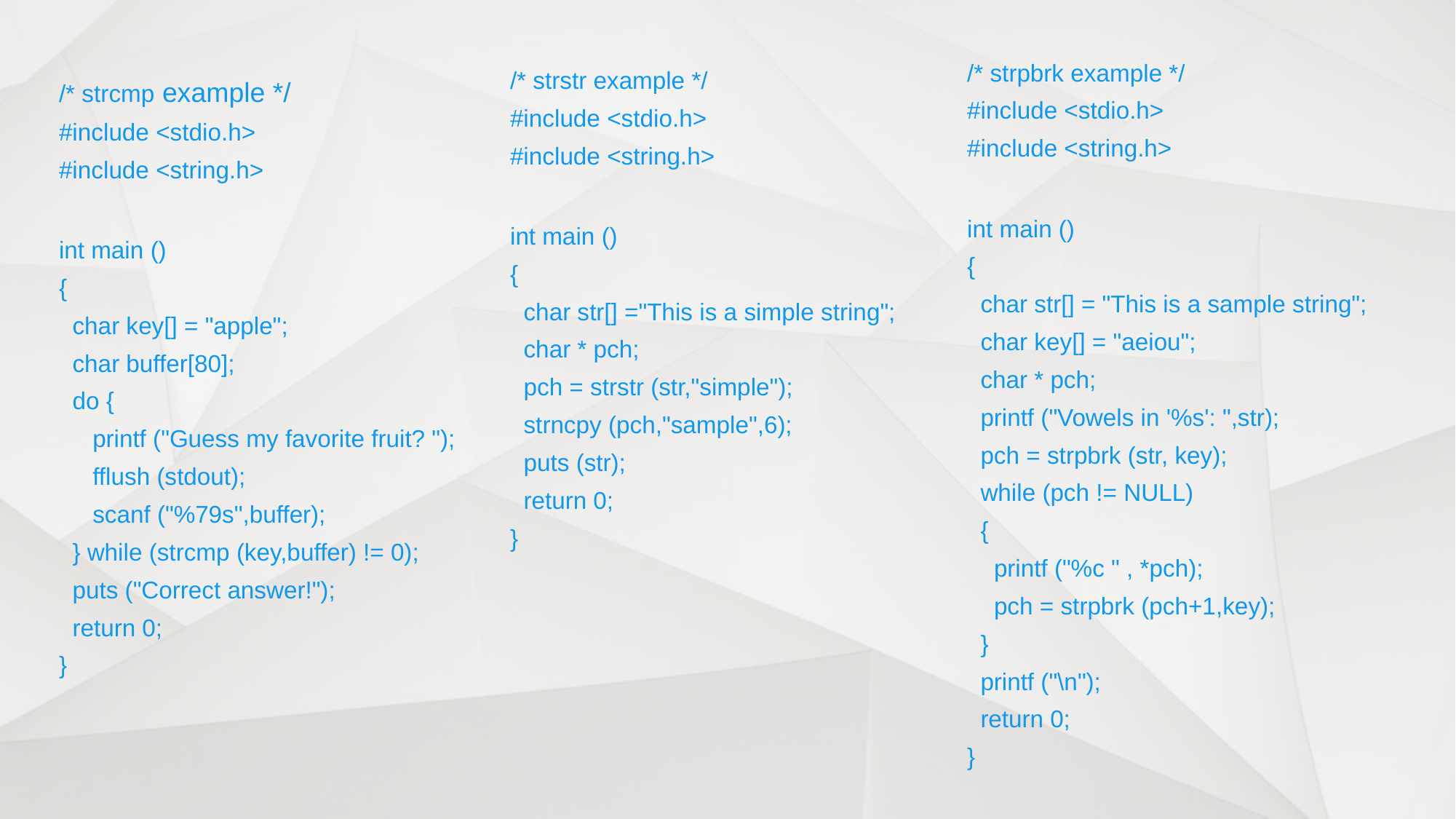

/* strpbrk example */
#include <stdio.h>
#include <string.h>

int main ()
{
  char str[] = "This is a sample string";
  char key[] = "aeiou";
  char * pch;
  printf ("Vowels in '%s': ",str);
  pch = strpbrk (str, key);
  while (pch != NULL)
  {
    printf ("%c " , *pch);
    pch = strpbrk (pch+1,key);
  }
  printf ("\n");
  return 0;
}
/* strstr example */
#include <stdio.h>
#include <string.h>

int main ()
{
  char str[] ="This is a simple string";
  char * pch;
  pch = strstr (str,"simple");
  strncpy (pch,"sample",6);
  puts (str);
  return 0;
}
/* strcmp example */
#include <stdio.h>
#include <string.h>

int main ()
{
  char key[] = "apple";
  char buffer[80];
  do {
     printf ("Guess my favorite fruit? ");
     fflush (stdout);
     scanf ("%79s",buffer);
  } while (strcmp (key,buffer) != 0);
  puts ("Correct answer!");
  return 0;
}